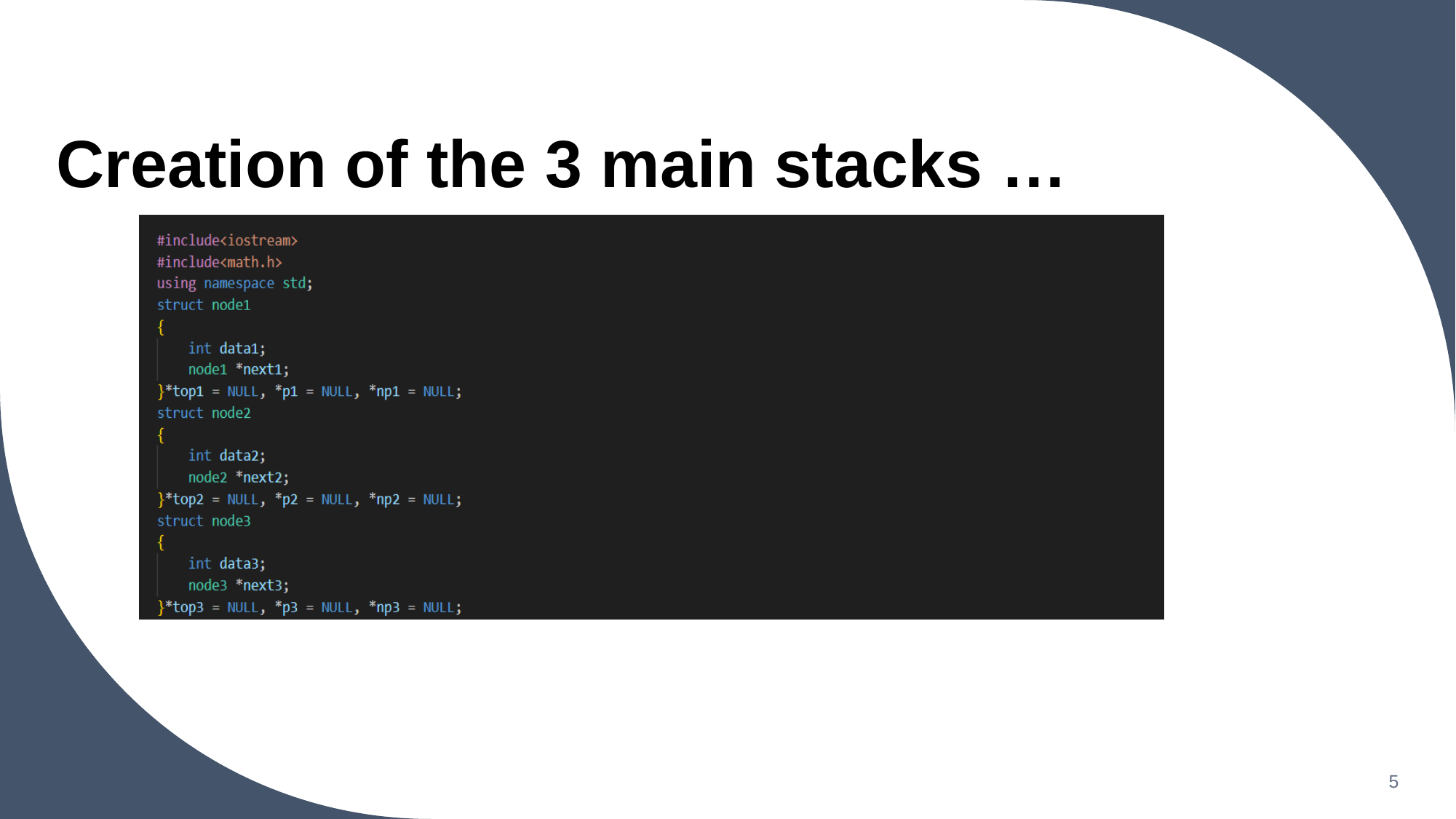

# Creation of the 3 main stacks …

### Chart

| Category |
|---|
5